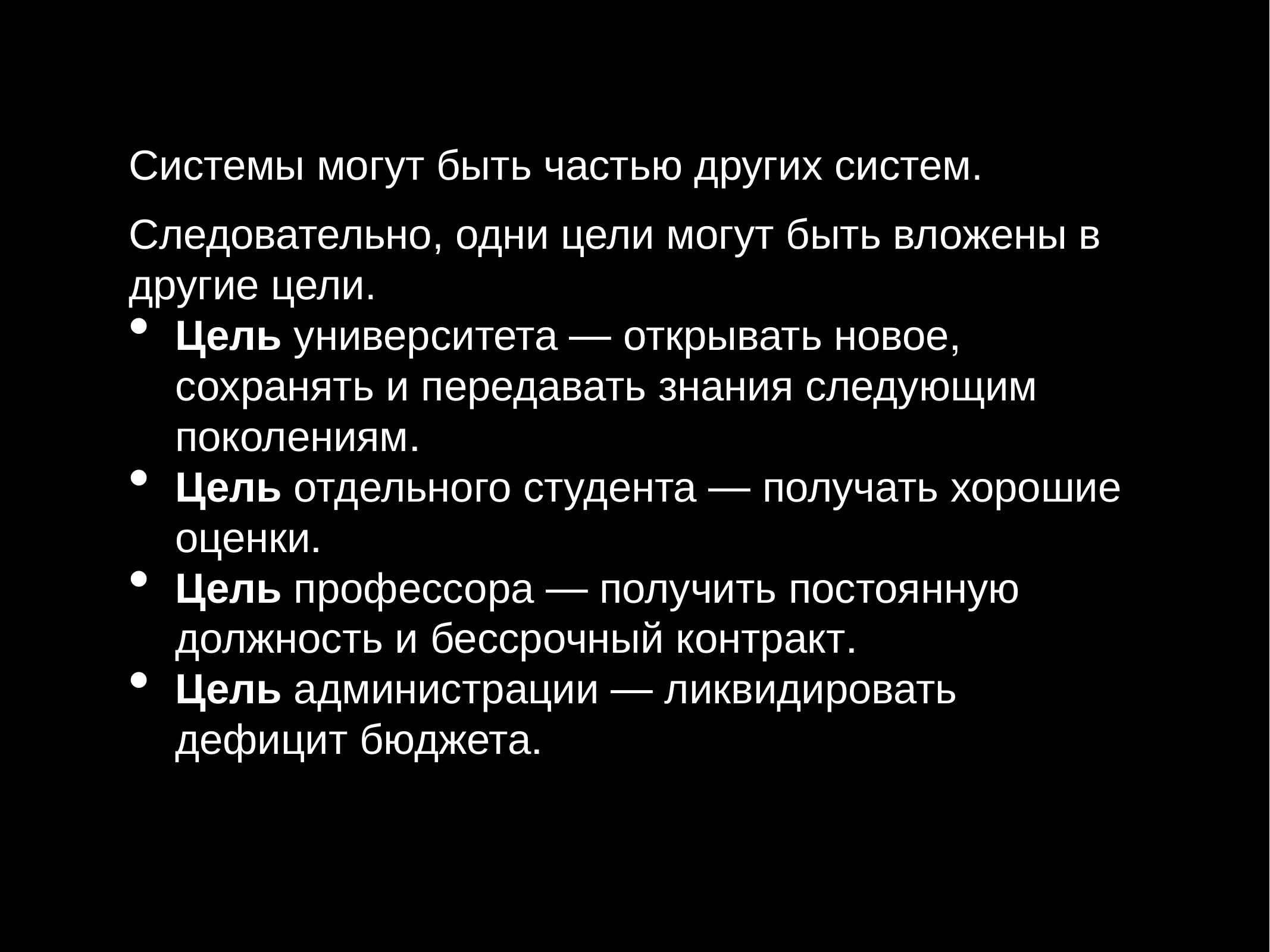

21
Системы могут быть частью других систем.
Следовательно, одни цели могут быть вложены в другие цели.
Цель университета — открывать новое, сохранять и передавать знания следующим поколениям.
Цель отдельного студента — получать хорошие оценки.
Цель профессора — получить постоянную должность и бессрочный контракт.
Цель администрации — ликвидировать дефицит бюджета.